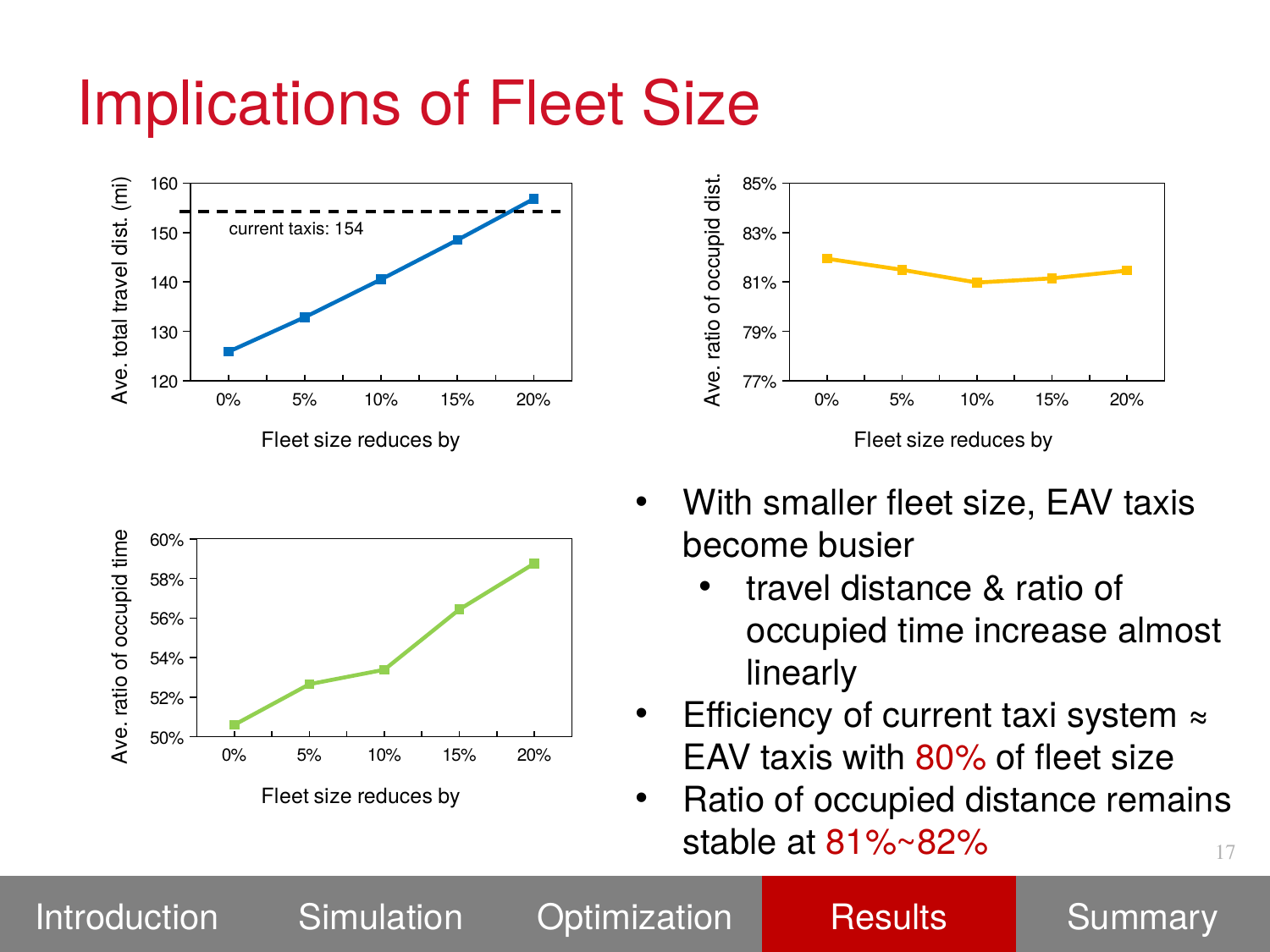

# Implications of Fleet Size

### Chart

| Category | Unserved requests |
|---|---|
| 0 | 125.880835 |
| 0.05 | 132.872587 |
| 0.1 | 140.52445 |
| 0.15 | 148.499663 |
| 0.2 | 156.803245 |

### Chart

| Category | Unserved requests |
|---|---|
| 0 | 0.819414 |
| 0.05 | 0.814933 |
| 0.1 | 0.809784 |
| 0.15 | 0.811471 |
| 0.2 | 0.814618 |
current taxis: 154
With smaller fleet size, EAV taxis become busier
travel distance & ratio of occupied time increase almost linearly
Efficiency of current taxi system ≈ EAV taxis with 80% of fleet size
Ratio of occupied distance remains stable at 81%~82%

### Chart

| Category | Unserved requests |
|---|---|
| 0 | 0.506003 |
| 0.05 | 0.526523 |
| 0.1 | 0.533884 |
| 0.15 | 0.564351 |
| 0.2 | 0.587592 |
17
| Introduction | Simulation | Optimization | Results | Summary |
| --- | --- | --- | --- | --- |